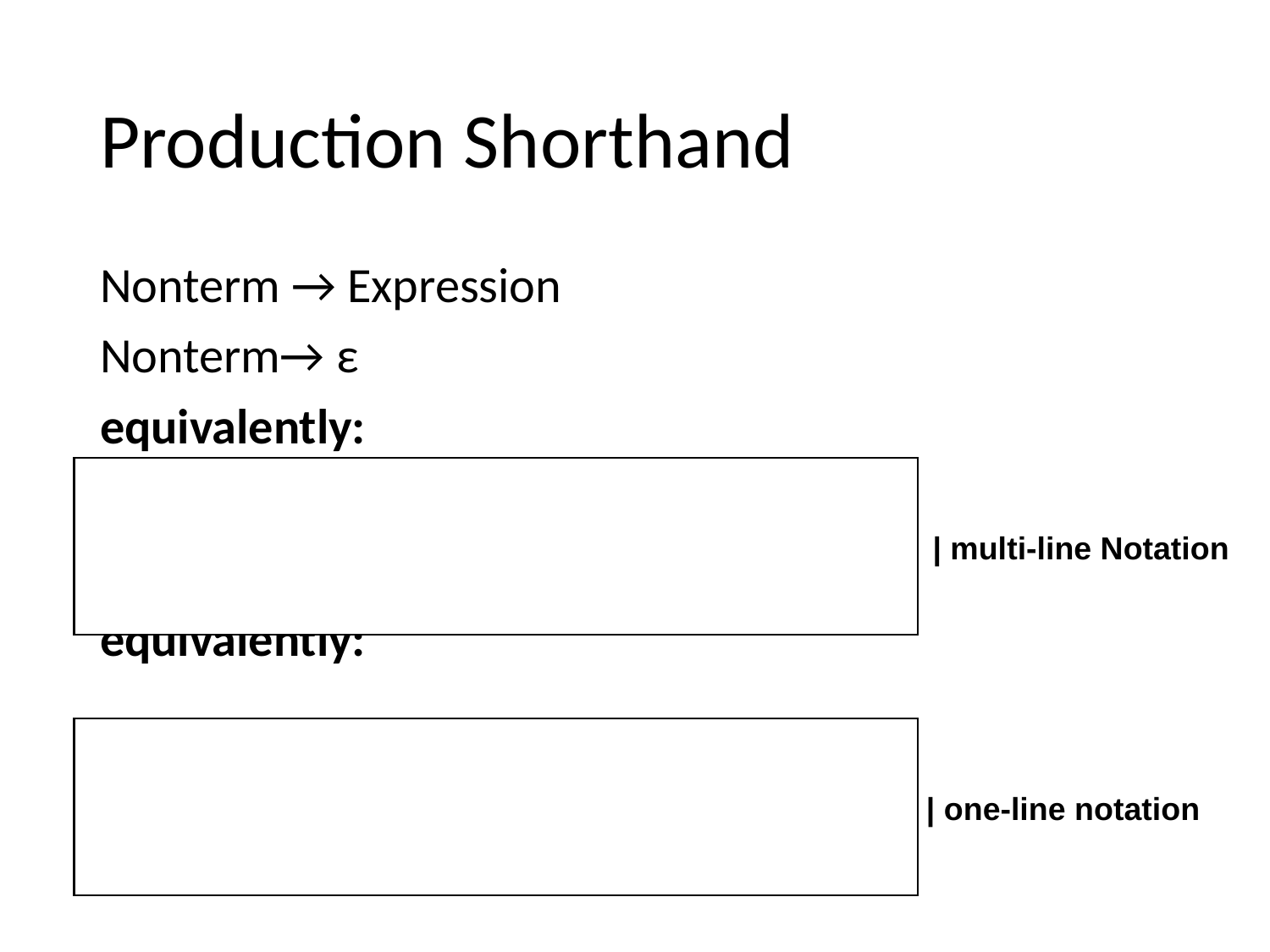

# Production Shorthand
Nonterm → Expression
Nonterm→ ε
equivalently:

equivalently:

| multi-line Notation

| one-line notation